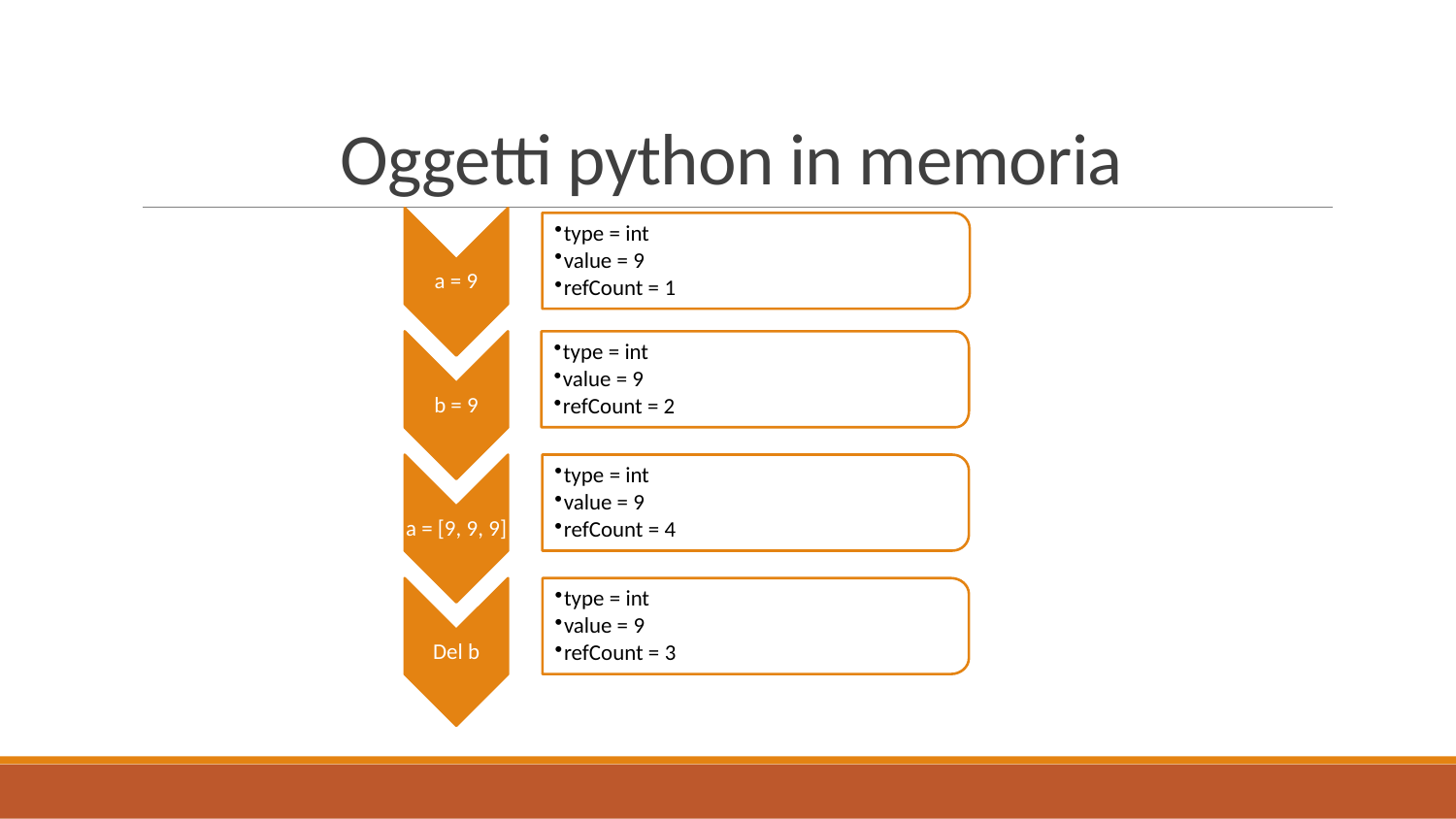

# Oggetti python in memoria
a = 9
type = int
value = 9
refCount = 1
b = 9
type = int
value = 9
refCount = 2
a = [9, 9, 9]
type = int
value = 9
refCount = 4
Del b
type = int
value = 9
refCount = 3